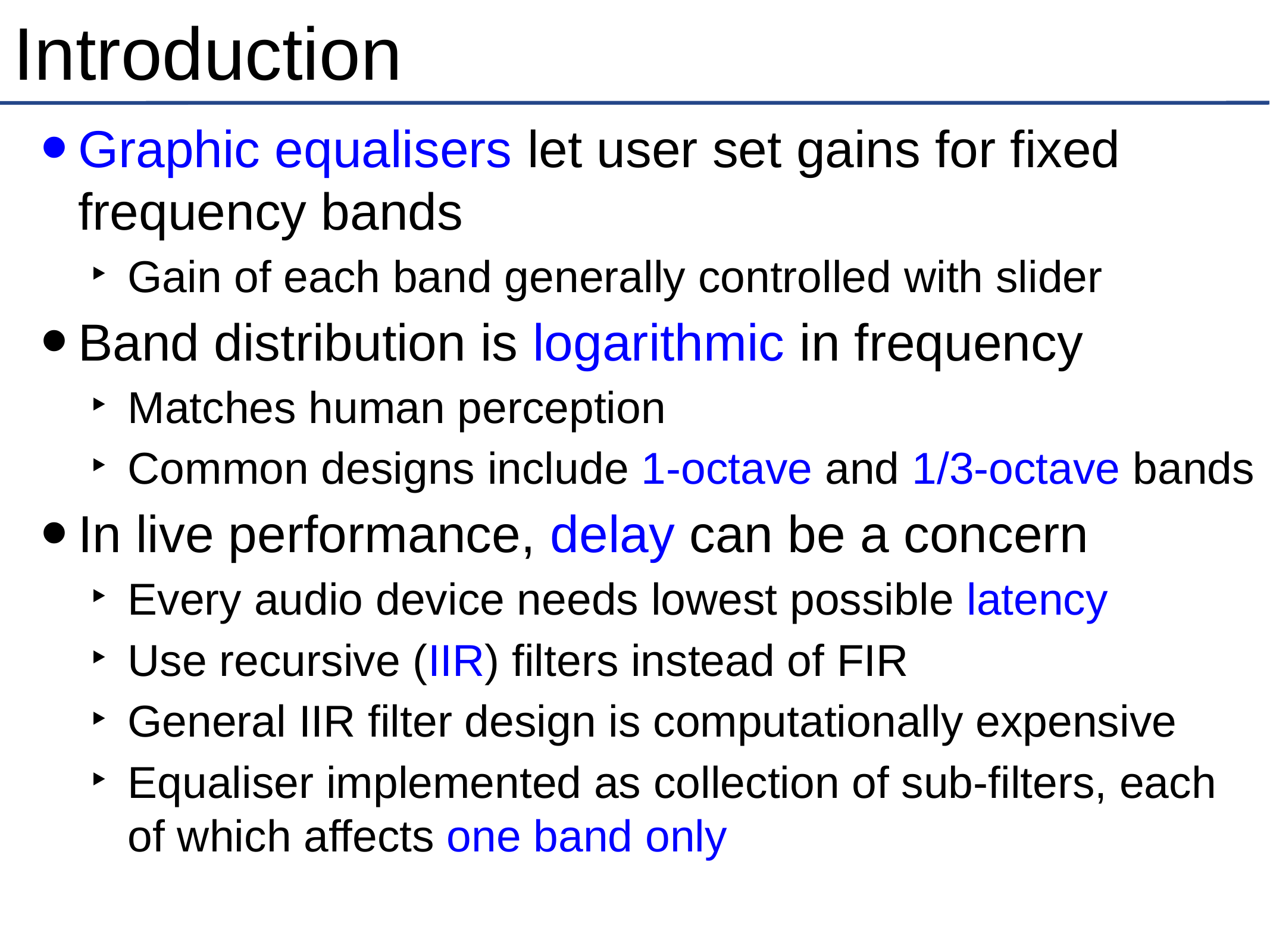

# Introduction
Graphic equalisers let user set gains for fixed frequency bands
Gain of each band generally controlled with slider
Band distribution is logarithmic in frequency
Matches human perception
Common designs include 1-octave and 1/3-octave bands
In live performance, delay can be a concern
Every audio device needs lowest possible latency
Use recursive (IIR) filters instead of FIR
General IIR filter design is computationally expensive
Equaliser implemented as collection of sub-filters, each of which affects one band only